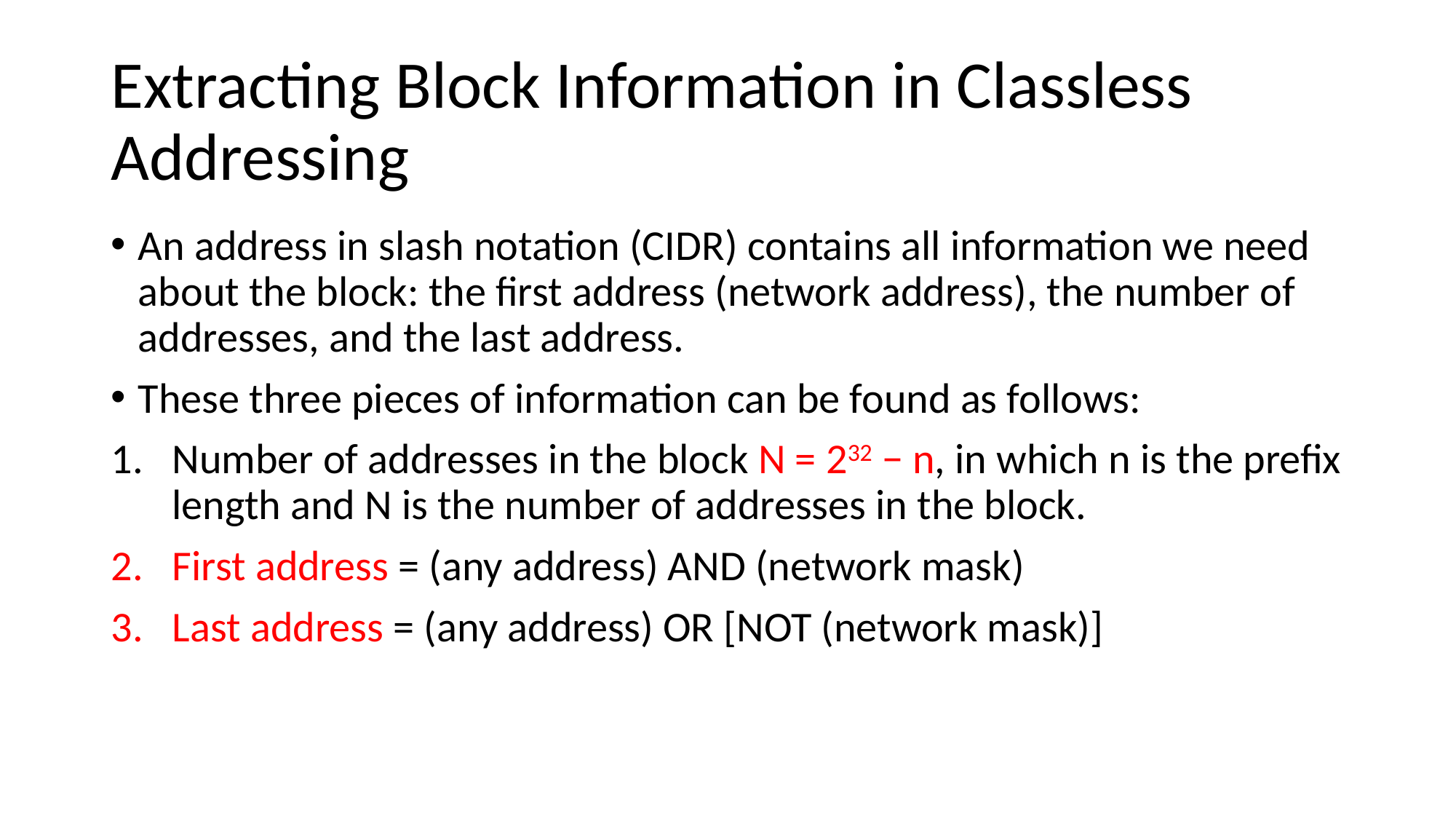

# Extracting Block Information in Classless Addressing
An address in slash notation (CIDR) contains all information we need about the block: the first address (network address), the number of addresses, and the last address.
These three pieces of information can be found as follows:
Number of addresses in the block N = 232 − n, in which n is the prefix length and N is the number of addresses in the block.
First address = (any address) AND (network mask)
Last address = (any address) OR [NOT (network mask)]